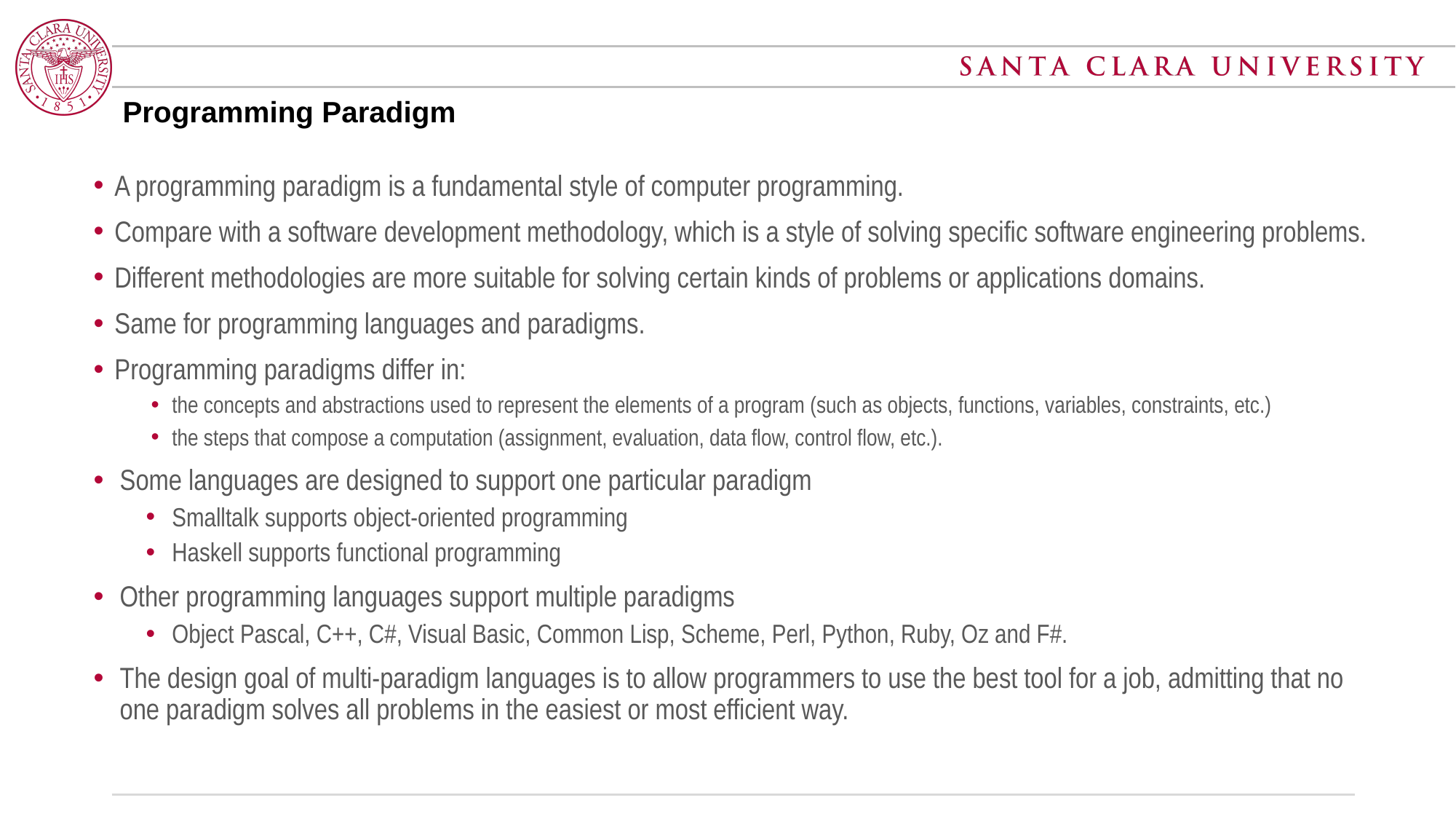

# Programming Paradigm
A programming paradigm is a fundamental style of computer programming.
Compare with a software development methodology, which is a style of solving specific software engineering problems.
Different methodologies are more suitable for solving certain kinds of problems or applications domains.
Same for programming languages and paradigms.
Programming paradigms differ in:
the concepts and abstractions used to represent the elements of a program (such as objects, functions, variables, constraints, etc.)
the steps that compose a computation (assignment, evaluation, data flow, control flow, etc.).
Some languages are designed to support one particular paradigm
Smalltalk supports object-oriented programming
Haskell supports functional programming
Other programming languages support multiple paradigms
Object Pascal, C++, C#, Visual Basic, Common Lisp, Scheme, Perl, Python, Ruby, Oz and F#.
The design goal of multi-paradigm languages is to allow programmers to use the best tool for a job, admitting that no one paradigm solves all problems in the easiest or most efficient way.